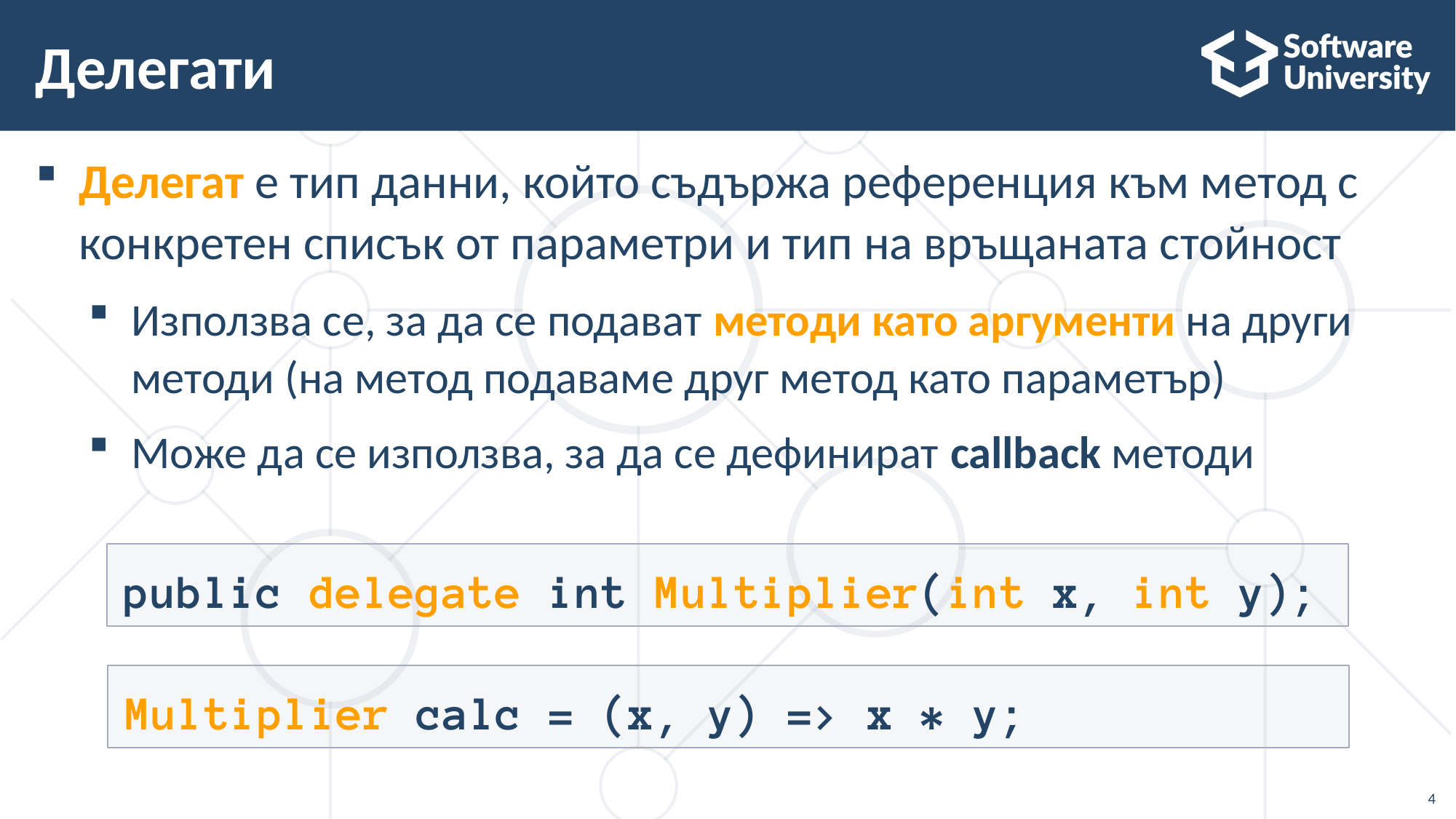

# Делегати
Делегат е тип данни, който съдържа референция към метод с конкретен списък от параметри и тип на връщаната стойност
Използва се, за да се подават методи като аргументи на други методи (на метод подаваме друг метод като параметър)
Може да се използва, за да се дефинират callback методи
public delegate int Multiplier(int x, int y);
Multiplier calc = (x, y) => x * y;
4